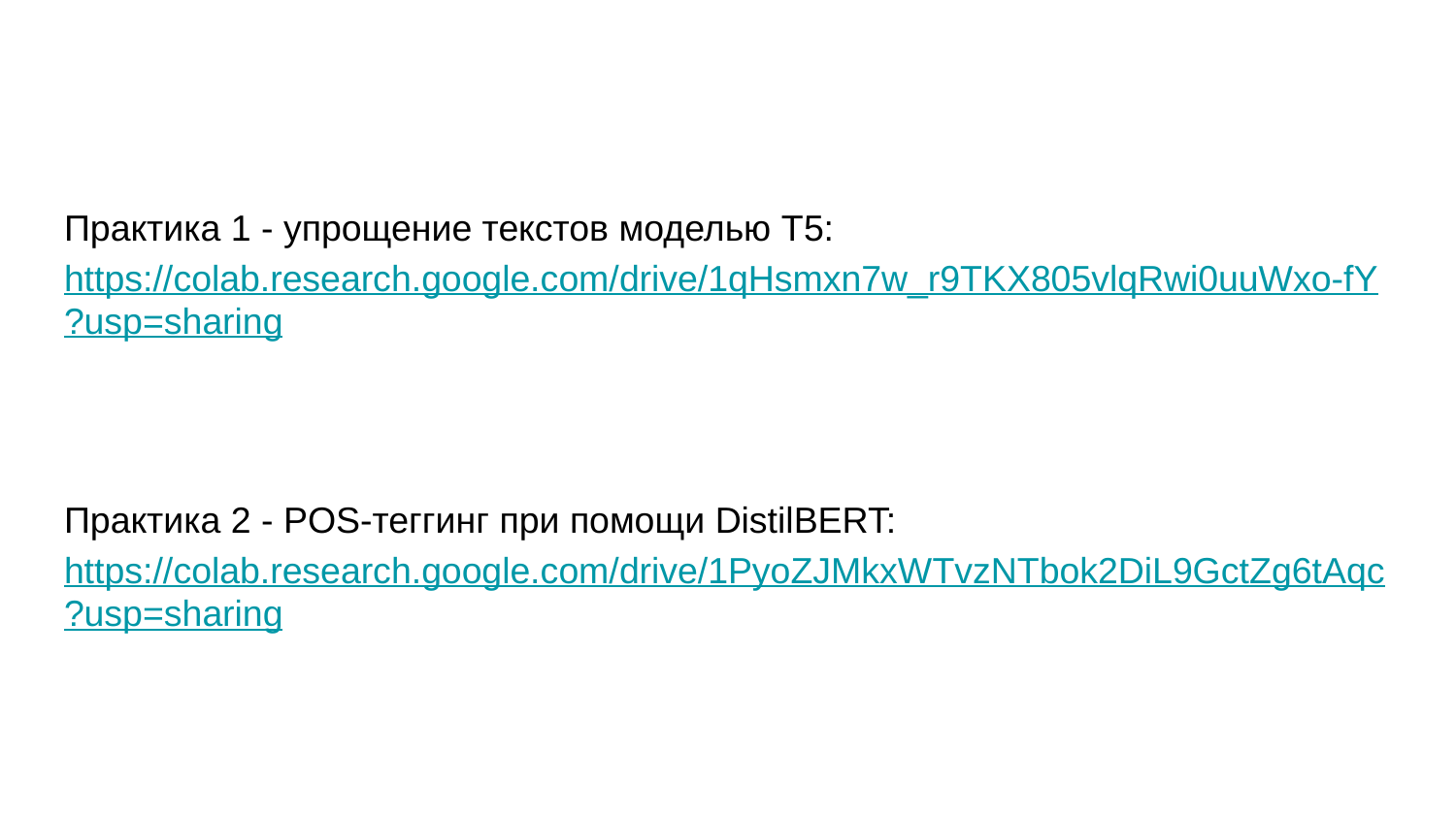

Практика 1 - упрощение текстов моделью T5: https://colab.research.google.com/drive/1qHsmxn7w_r9TKX805vlqRwi0uuWxo-fY?usp=sharing

Практика 2 - POS-теггинг при помощи DistilBERT: https://colab.research.google.com/drive/1PyoZJMkxWTvzNTbok2DiL9GctZg6tAqc?usp=sharing